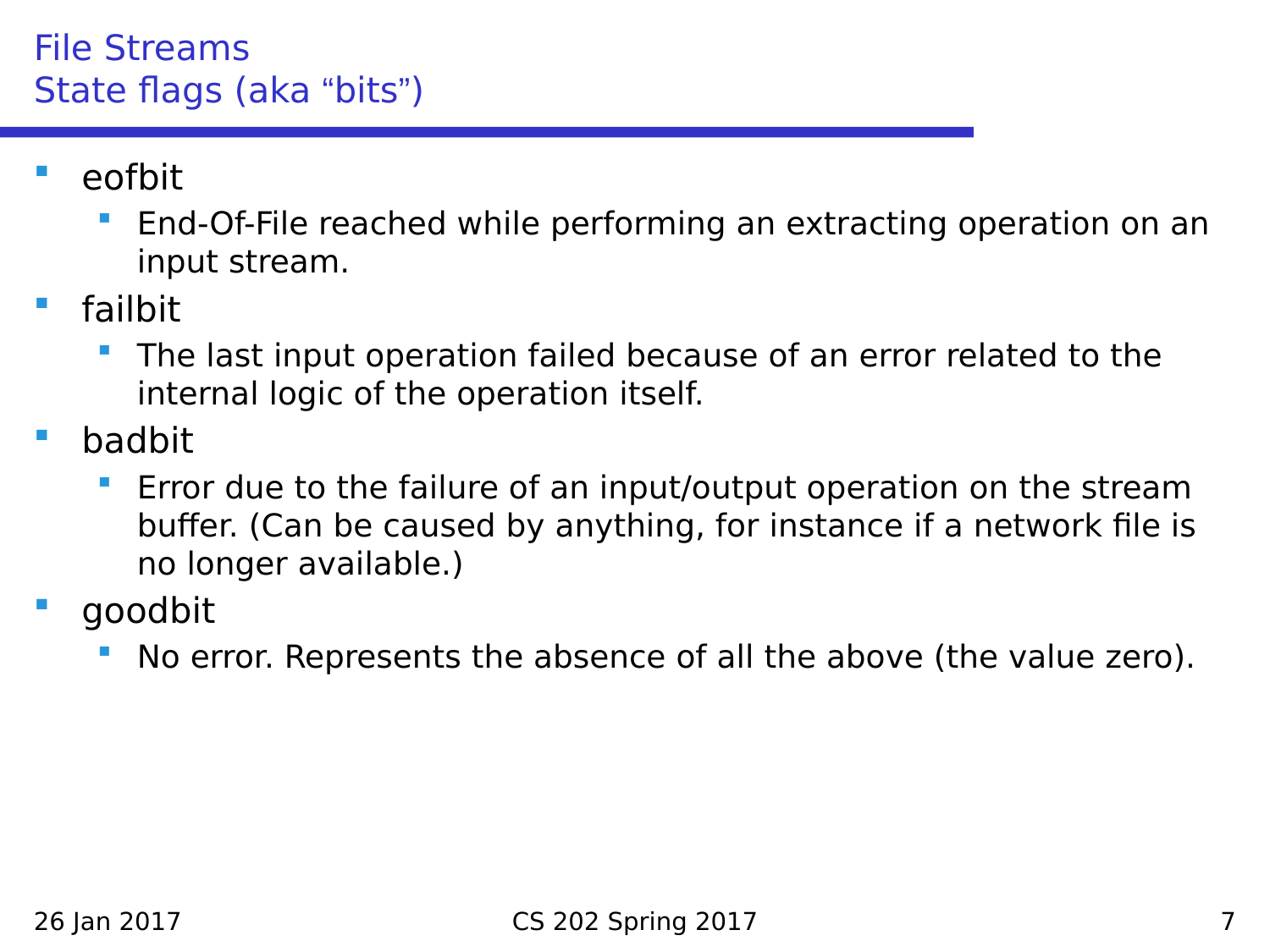

# File Streams State flags (aka “bits”)
eofbit
End-Of-File reached while performing an extracting operation on an input stream.
failbit
The last input operation failed because of an error related to the internal logic of the operation itself.
badbit
Error due to the failure of an input/output operation on the stream buffer. (Can be caused by anything, for instance if a network file is no longer available.)
goodbit
No error. Represents the absence of all the above (the value zero).

26 Jan 2017
CS 202 Spring 2017
7